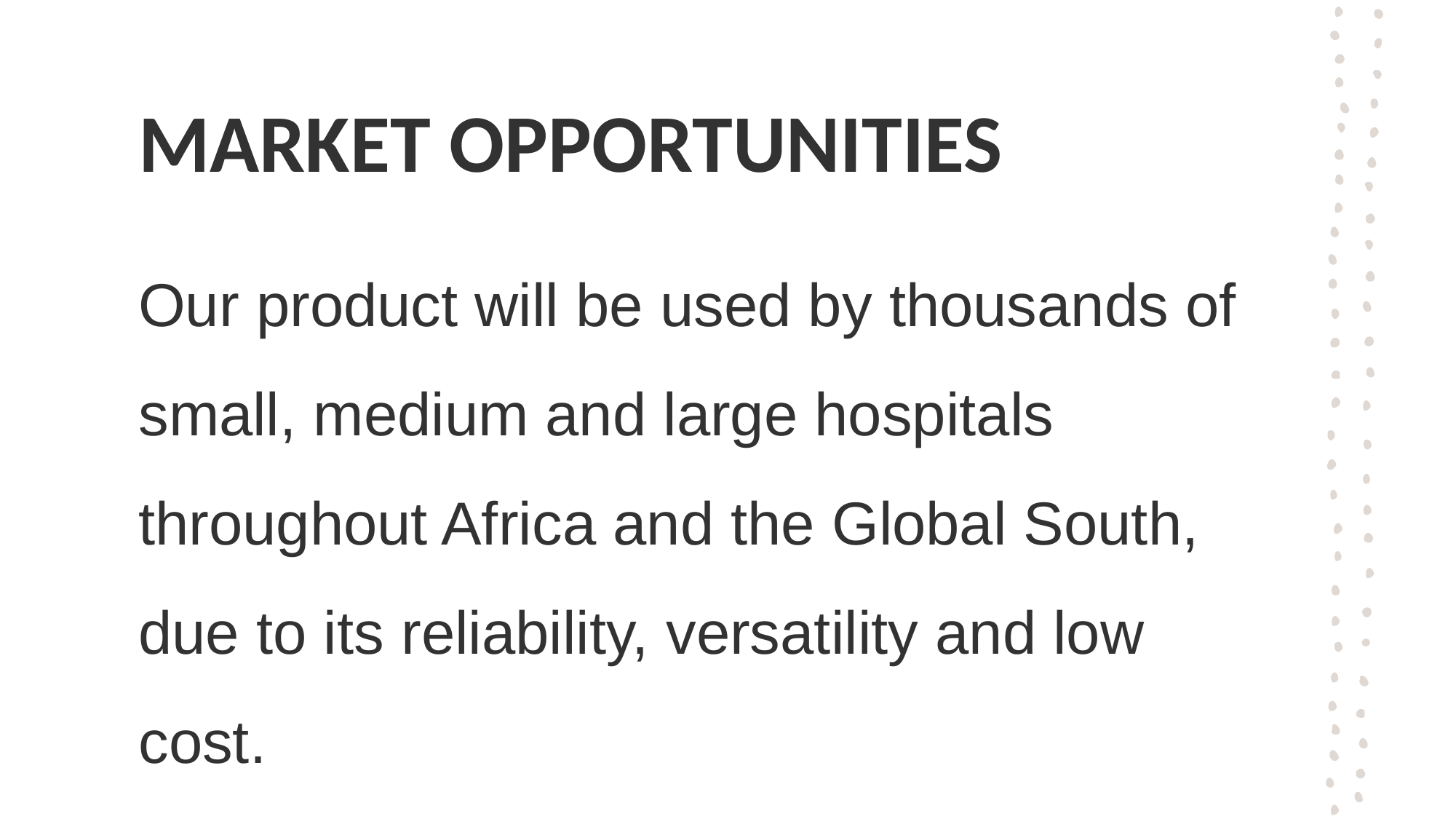

# MARKET OPPORTUNITIES
Our product will be used by thousands of small, medium and large hospitals throughout Africa and the Global South, due to its reliability, versatility and low cost.